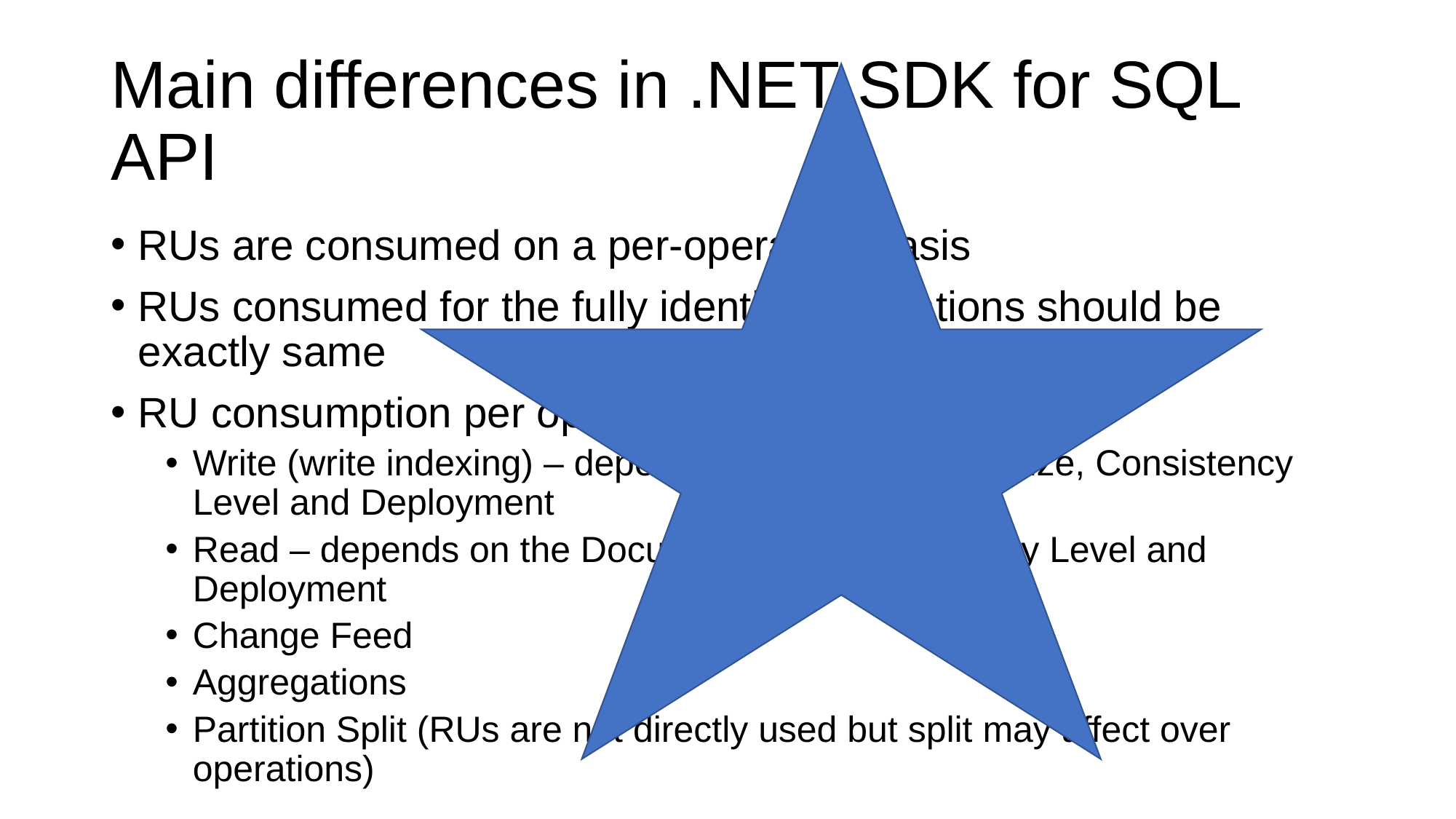

# Main differences in .NET SDK for SQL API

RUs are consumed on a per-operation basis
RUs consumed for the fully identical operations should be exactly same
RU consumption per operation, including:
Write (write indexing) – depends on the Document size, Consistency Level and Deployment
Read – depends on the Document size, Consistency Level and Deployment
Change Feed
Aggregations
Partition Split (RUs are not directly used but split may affect over operations)